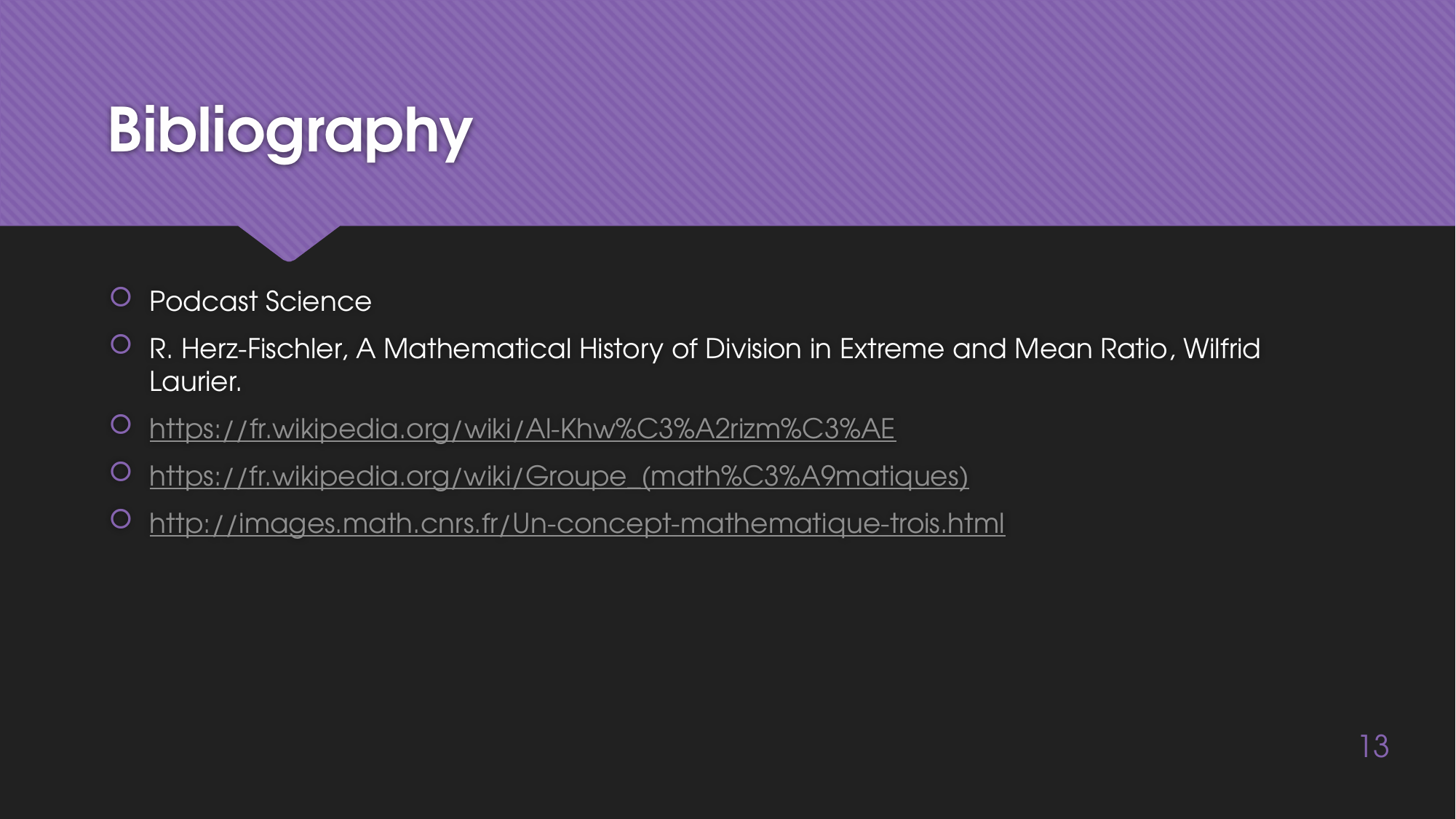

# Bibliography
Podcast Science
R. Herz-Fischler, A Mathematical History of Division in Extreme and Mean Ratio, Wilfrid Laurier.
https://fr.wikipedia.org/wiki/Al-Khw%C3%A2rizm%C3%AE
https://fr.wikipedia.org/wiki/Groupe_(math%C3%A9matiques)
http://images.math.cnrs.fr/Un-concept-mathematique-trois.html

13